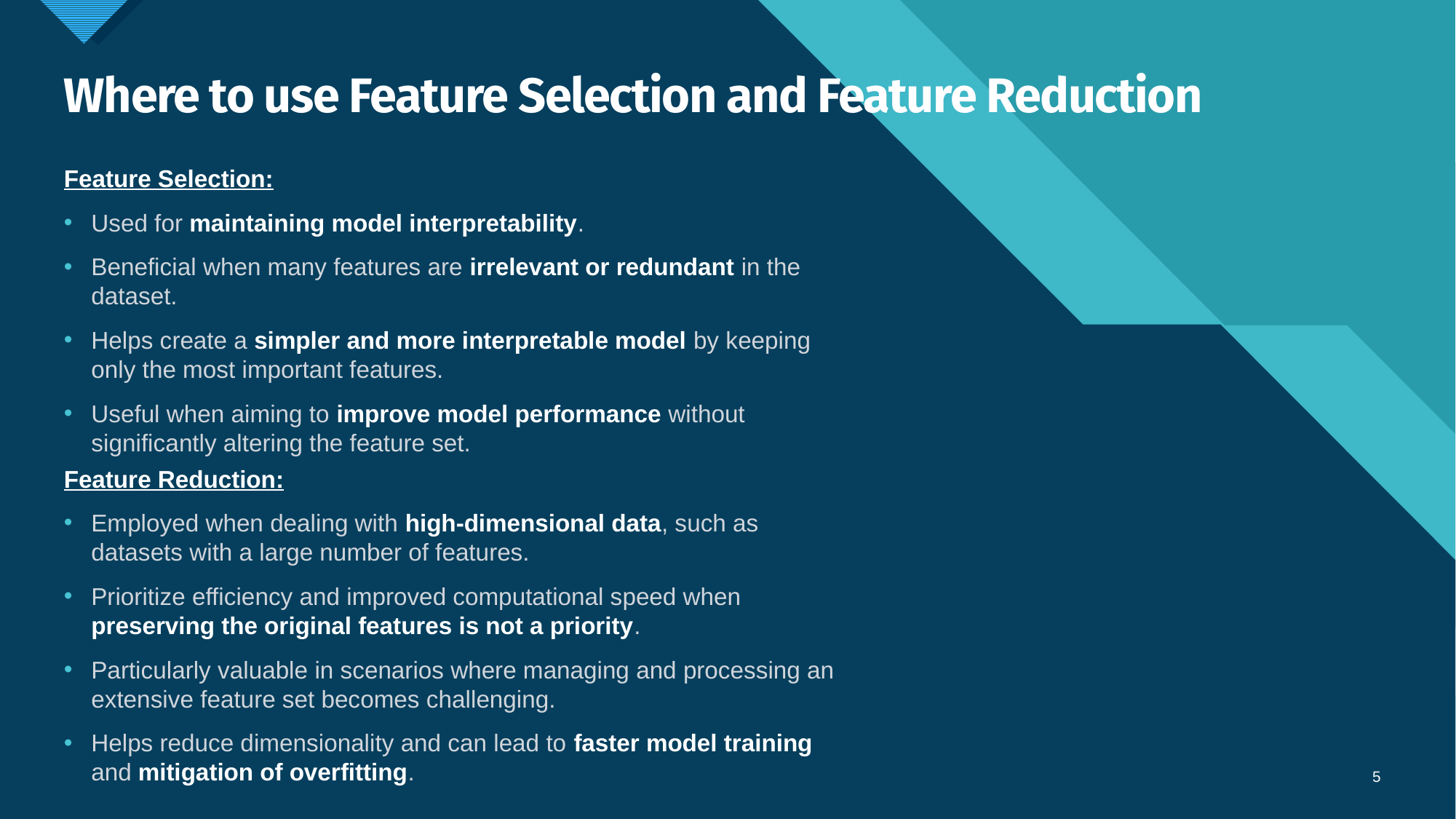

# Where to use Feature Selection and Feature Reduction
Feature Selection:
Used for maintaining model interpretability.
Beneficial when many features are irrelevant or redundant in the dataset.
Helps create a simpler and more interpretable model by keeping only the most important features.
Useful when aiming to improve model performance without significantly altering the feature set.

Feature Reduction:
Employed when dealing with high-dimensional data, such as datasets with a large number of features.
Prioritize efficiency and improved computational speed when preserving the original features is not a priority.
Particularly valuable in scenarios where managing and processing an extensive feature set becomes challenging.
Helps reduce dimensionality and can lead to faster model training and mitigation of overfitting.

5